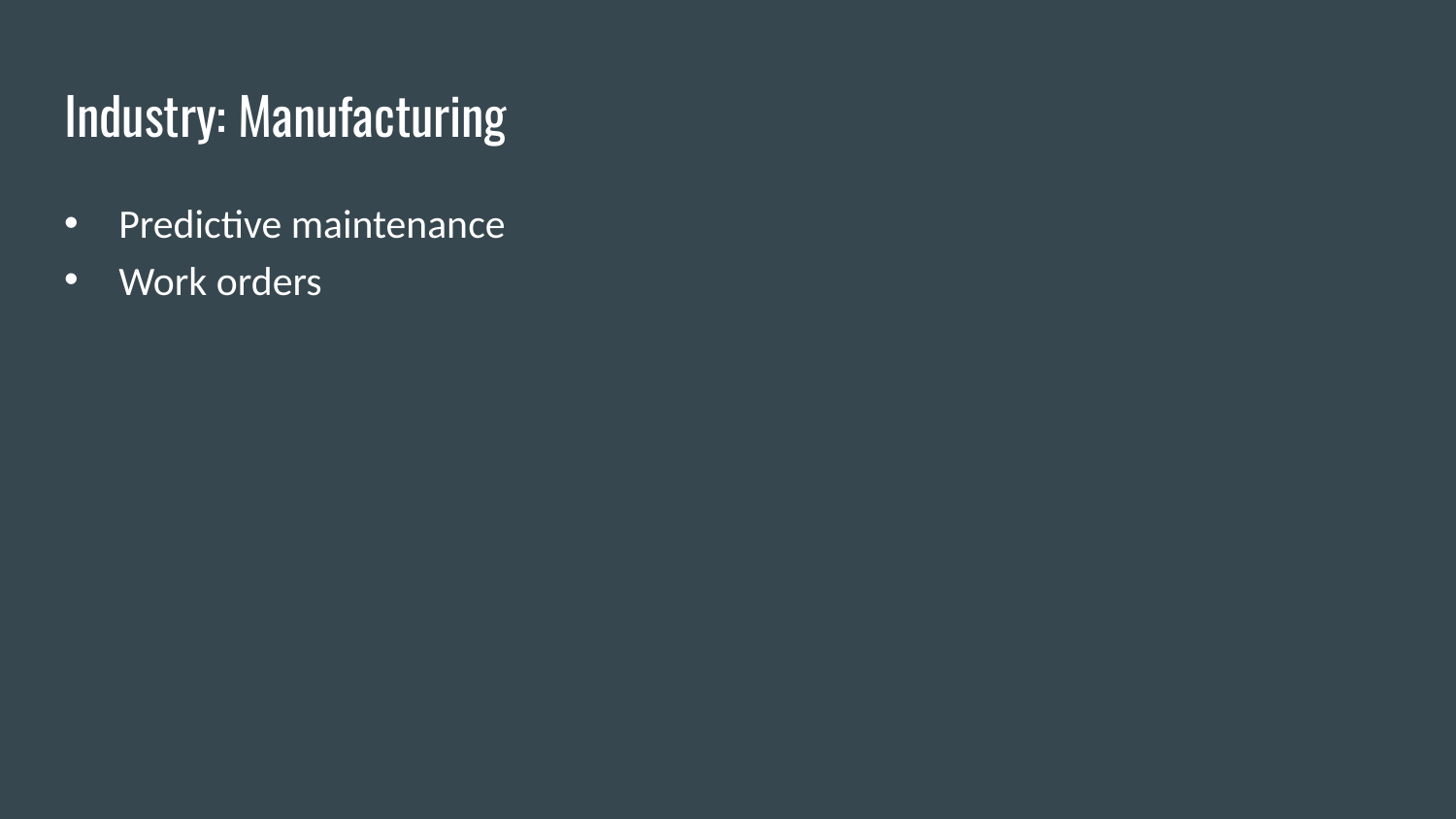

# Industry: Manufacturing

Predictive maintenance
Work orders